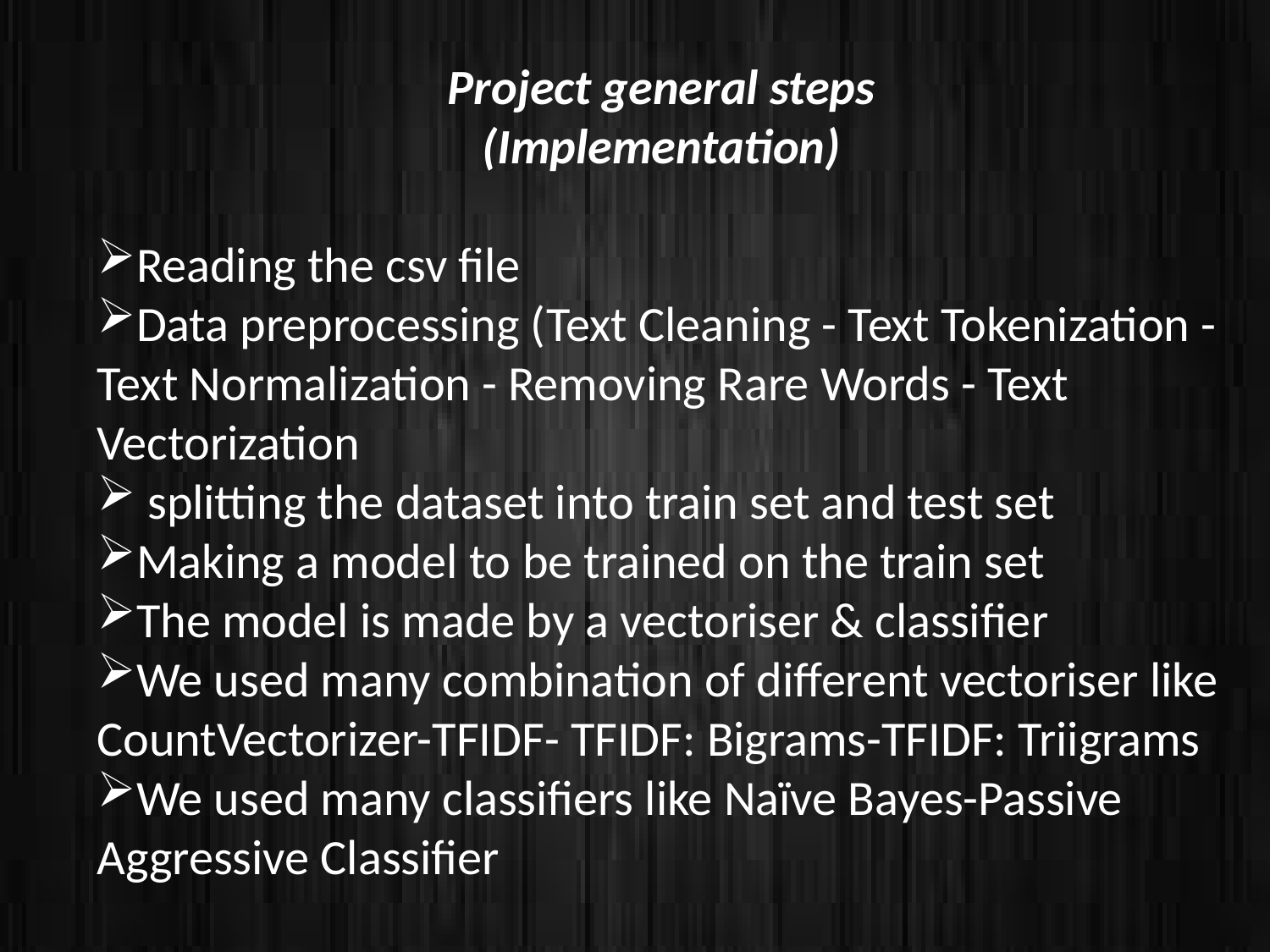

Project general steps
(Implementation)

Reading the csv file
Data preprocessing (Text Cleaning - Text Tokenization - Text Normalization - Removing Rare Words - Text Vectorization
 splitting the dataset into train set and test set
Making a model to be trained on the train set
The model is made by a vectoriser & classifier
We used many combination of different vectoriser like CountVectorizer-TFIDF- TFIDF: Bigrams-TFIDF: Triigrams
We used many classifiers like Naïve Bayes-Passive Aggressive Classifier